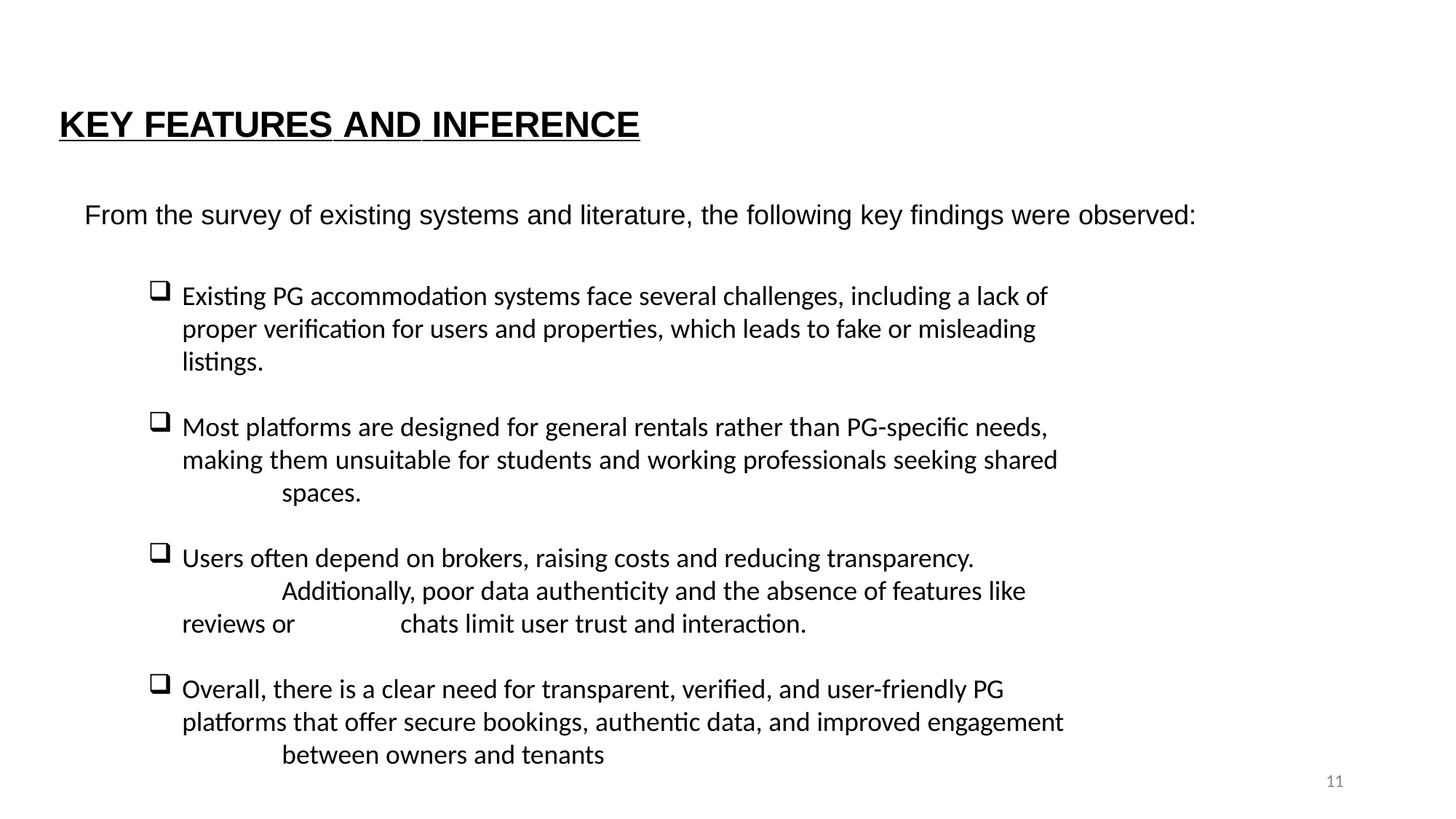

# KEY FEATURES AND INFERENCE
From the survey of existing systems and literature, the following key findings were observed:

Existing PG accommodation systems face several challenges, including a lack of 	proper verification for users and properties, which leads to fake or misleading 	listings.
Most platforms are designed for general rentals rather than PG-specific needs, 	making them unsuitable for students and working professionals seeking shared 	spaces.
Users often depend on brokers, raising costs and reducing transparency. 	Additionally, poor data authenticity and the absence of features like reviews or 	chats limit user trust and interaction.
Overall, there is a clear need for transparent, verified, and user-friendly PG 	platforms that offer secure bookings, authentic data, and improved engagement 	between owners and tenants
11